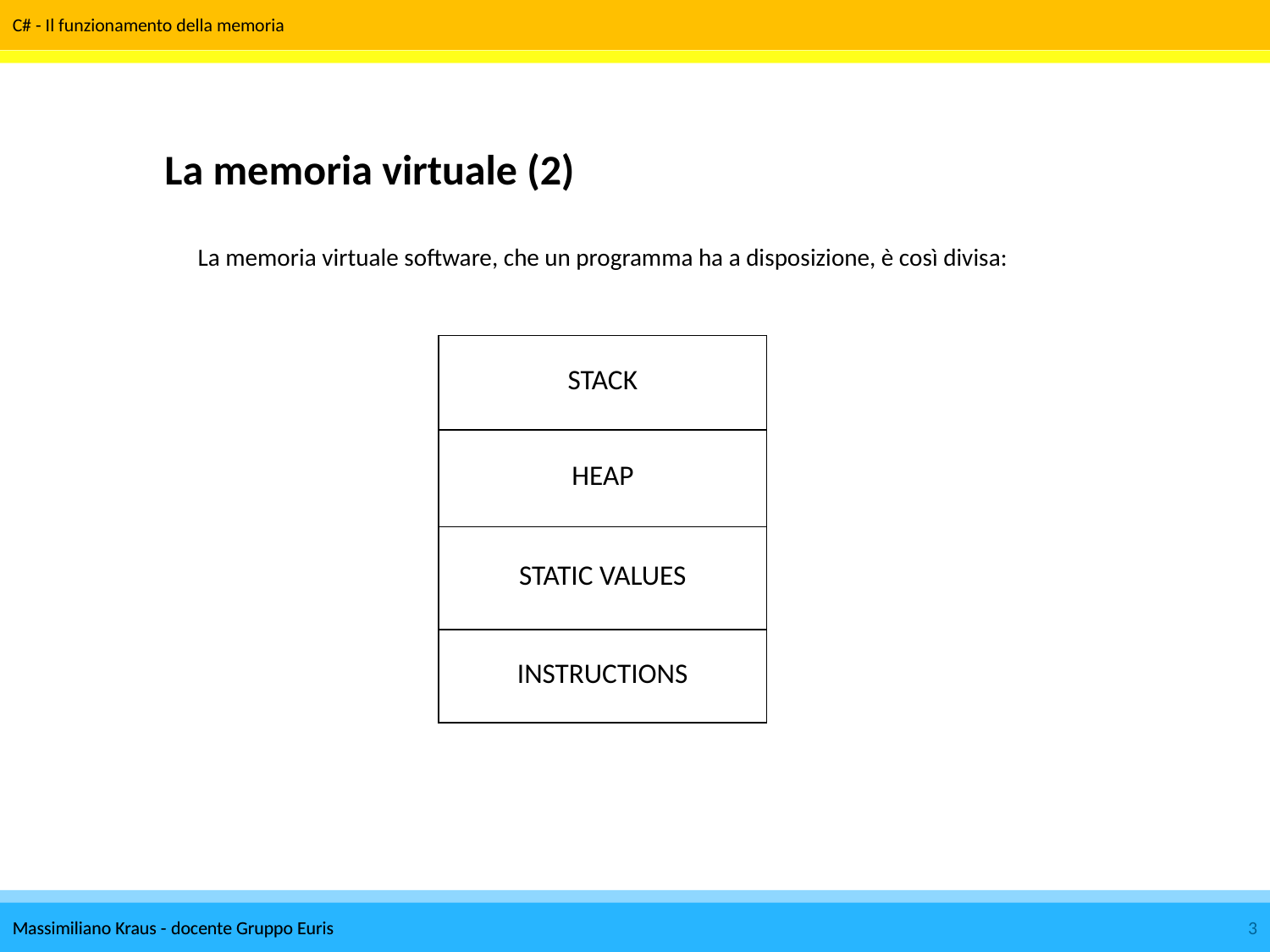

La memoria virtuale (2)
La memoria virtuale software, che un programma ha a disposizione, è così divisa:
| STACK |
| --- |
| HEAP |
| STATIC VALUES |
| INSTRUCTIONS |